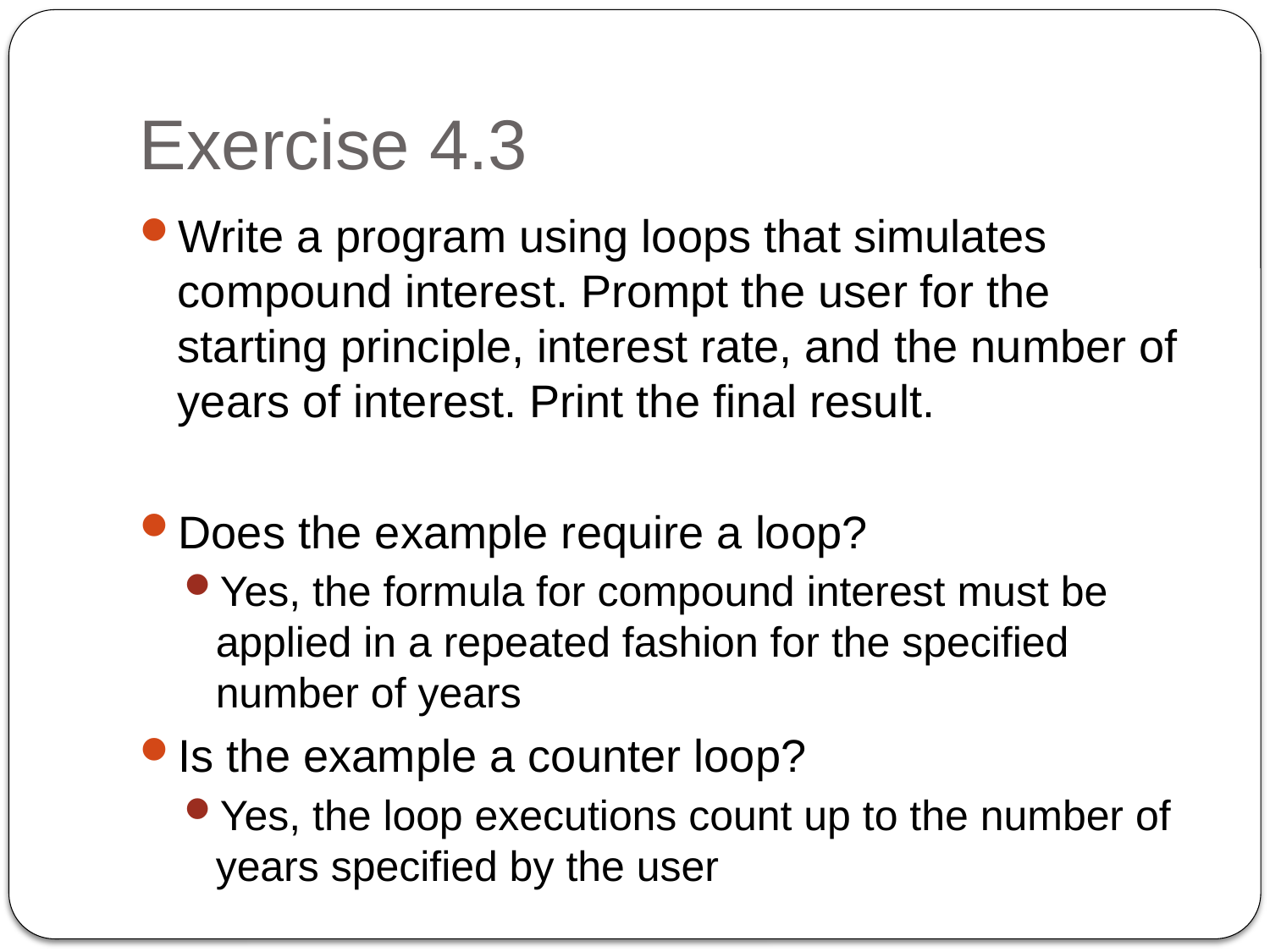

# Exercise 4.3
Write a program using loops that simulates compound interest. Prompt the user for the starting principle, interest rate, and the number of years of interest. Print the final result.

Does the example require a loop?
Yes, the formula for compound interest must be applied in a repeated fashion for the specified number of years
Is the example a counter loop?
Yes, the loop executions count up to the number of years specified by the user